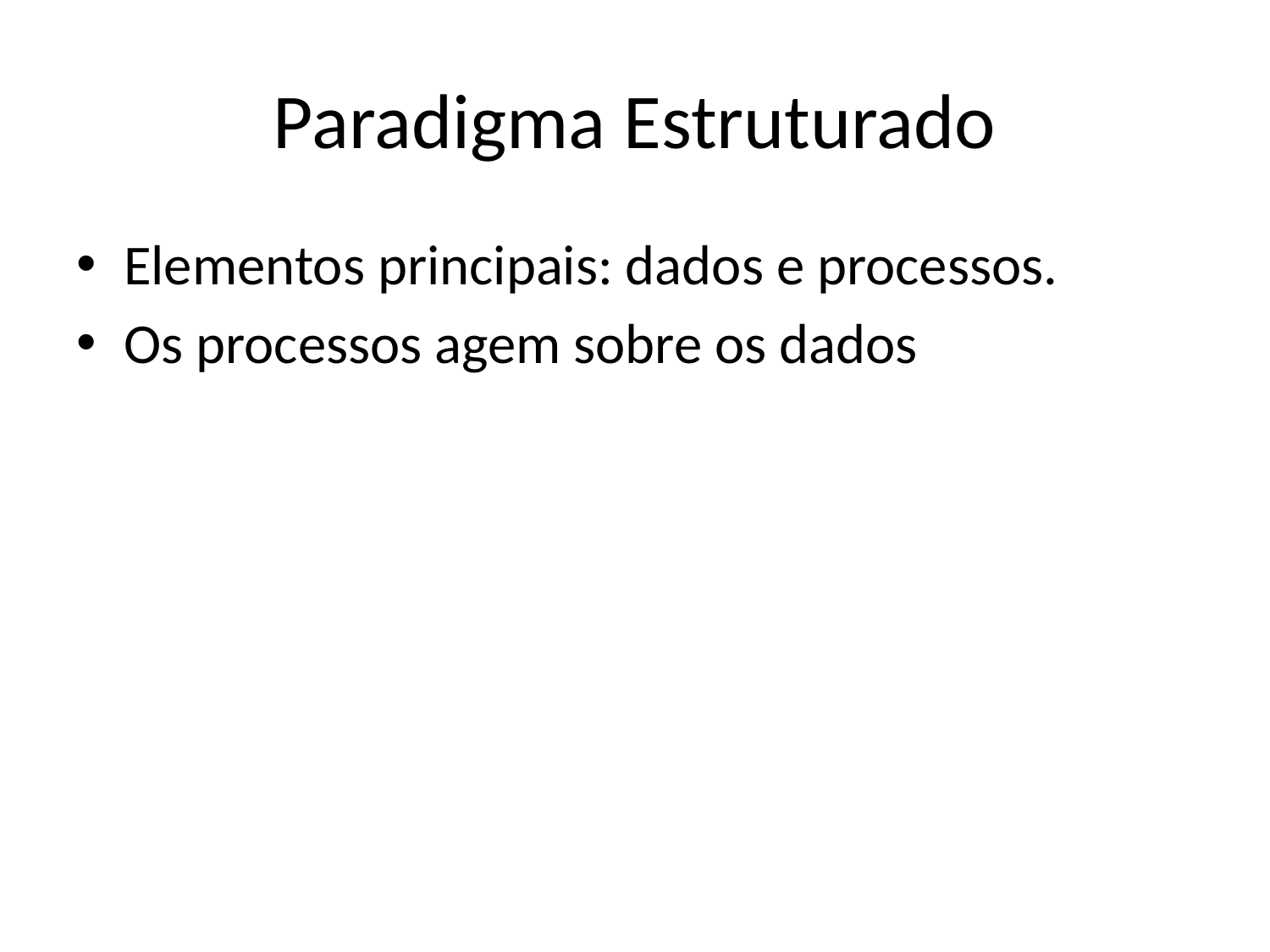

# Paradigma Estruturado
Elementos principais: dados e processos.
Os processos agem sobre os dados